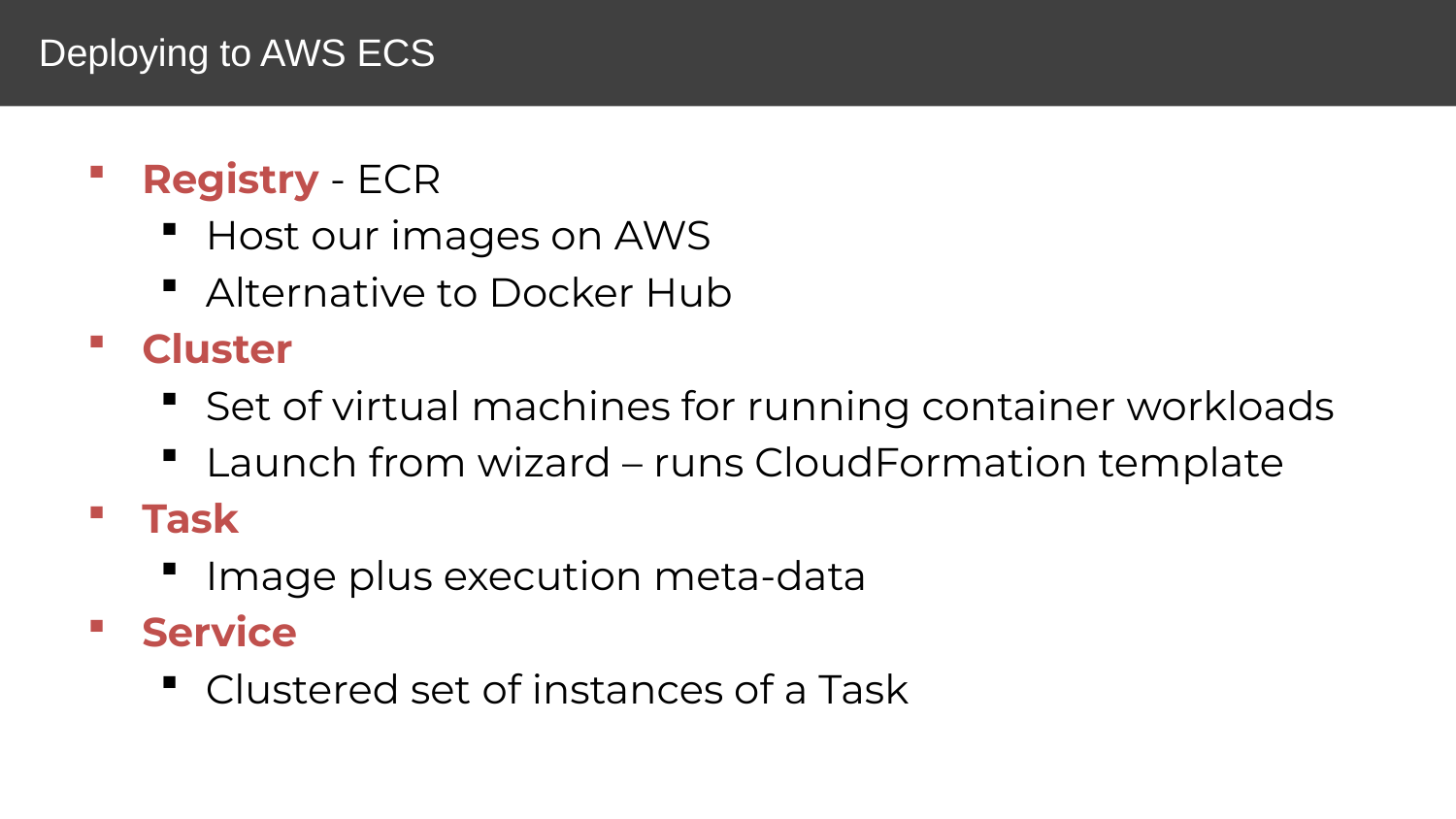

# Deploying to AWS ECS
Registry - ECR
Host our images on AWS
Alternative to Docker Hub
Cluster
Set of virtual machines for running container workloads
Launch from wizard – runs CloudFormation template
Task
Image plus execution meta-data
Service
Clustered set of instances of a Task